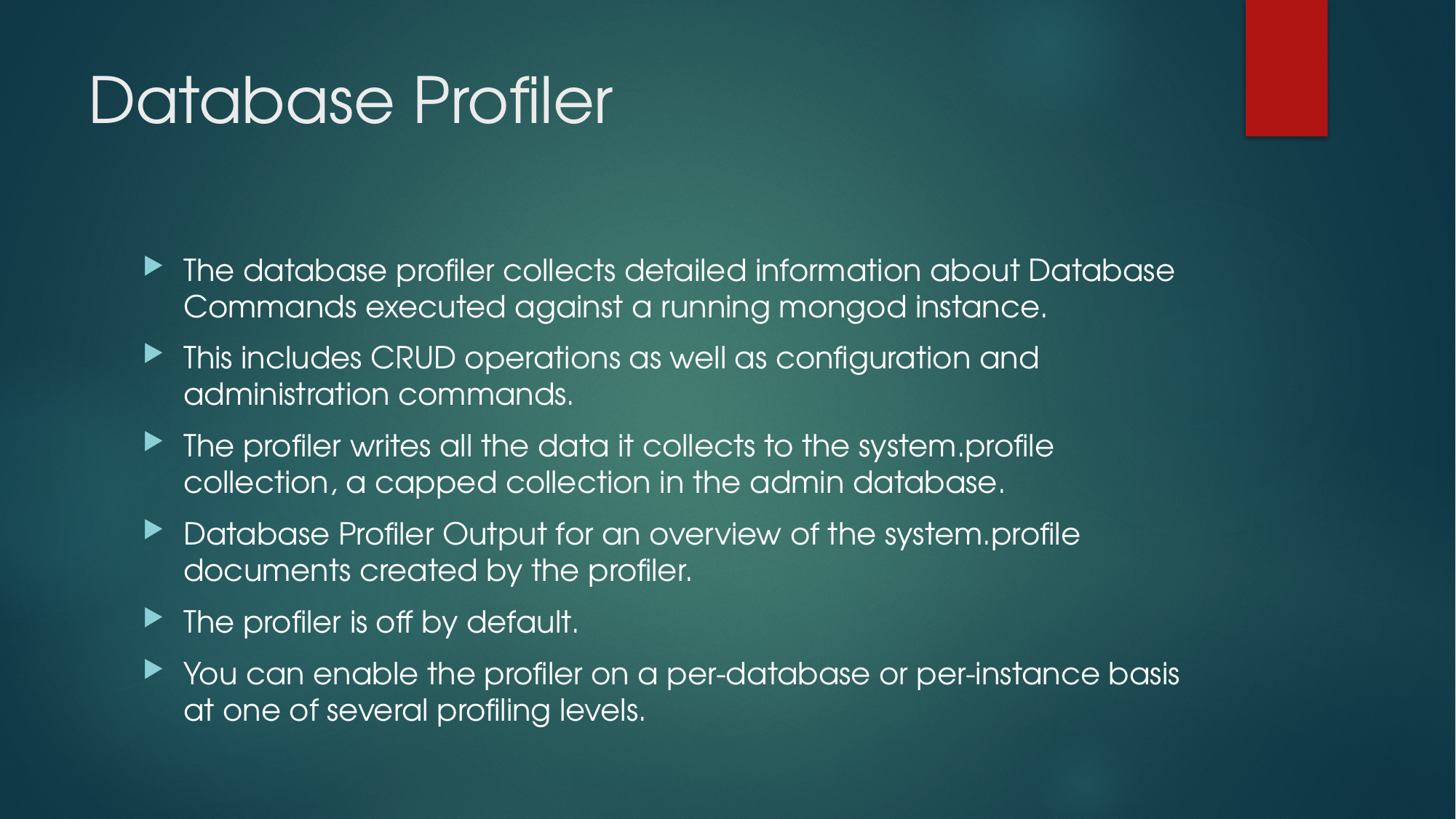

# Database Profiler
The database profiler collects detailed information about Database Commands executed against a running mongod instance.
This includes CRUD operations as well as configuration and administration commands.
The profiler writes all the data it collects to the system.profile collection, a capped collection in the admin database.
Database Profiler Output for an overview of the system.profile documents created by the profiler.
The profiler is off by default.
You can enable the profiler on a per-database or per-instance basis at one of several profiling levels.